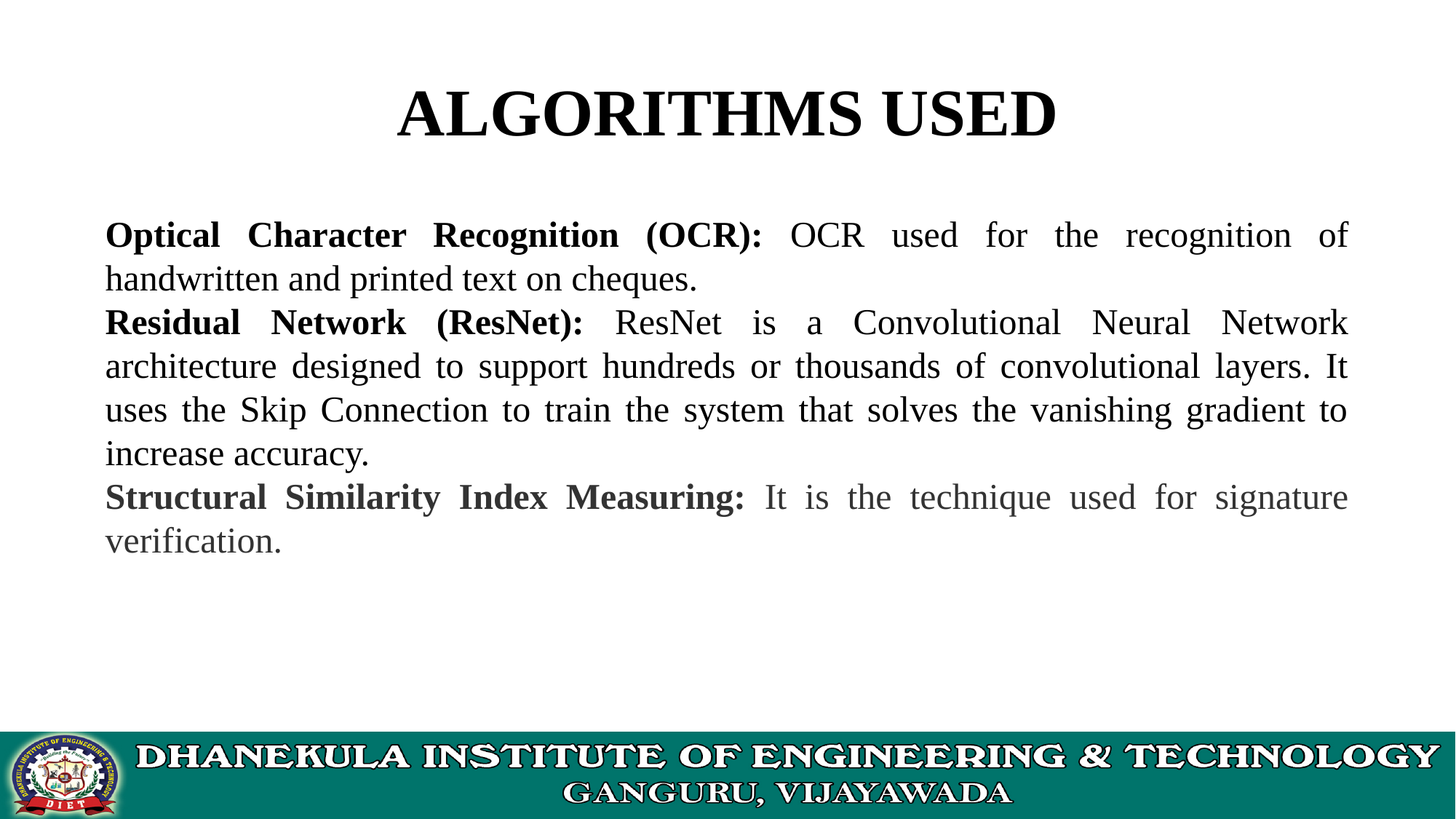

ALGORITHMS USED
Optical Character Recognition (OCR): OCR used for the recognition of handwritten and printed text on cheques.
Residual Network (ResNet): ResNet is a Convolutional Neural Network architecture designed to support hundreds or thousands of convolutional layers. It uses the Skip Connection to train the system that solves the vanishing gradient to increase accuracy.
Structural Similarity Index Measuring: It is the technique used for signature verification.